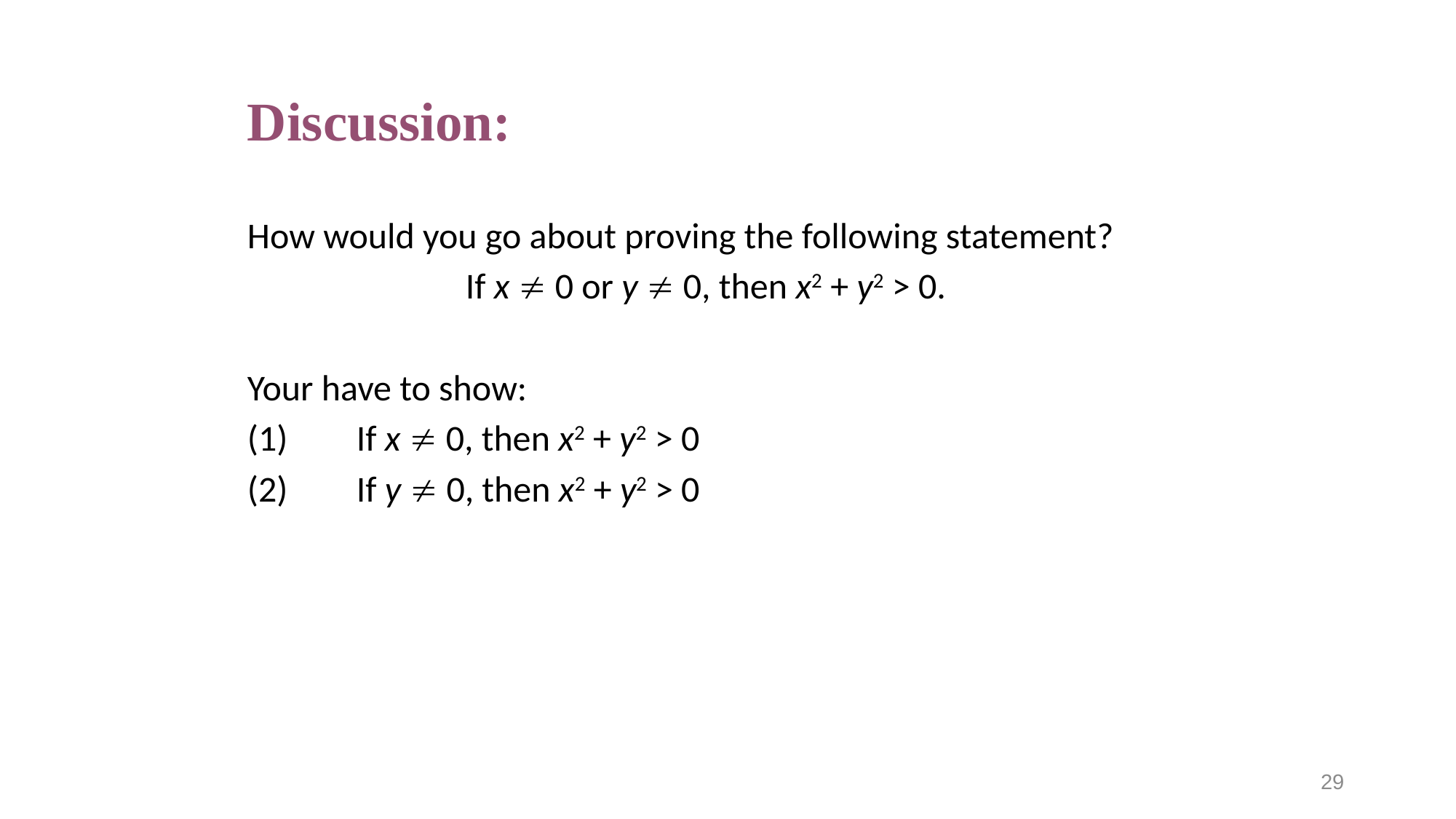

# Discussion:
How would you go about proving the following statement?
		If x ≠ 0 or y ≠ 0, then x2 + y2 > 0.

Your have to show:
(1)  	If x ≠ 0, then x2 + y2 > 0
(2) 	If y ≠ 0, then x2 + y2 > 0

29